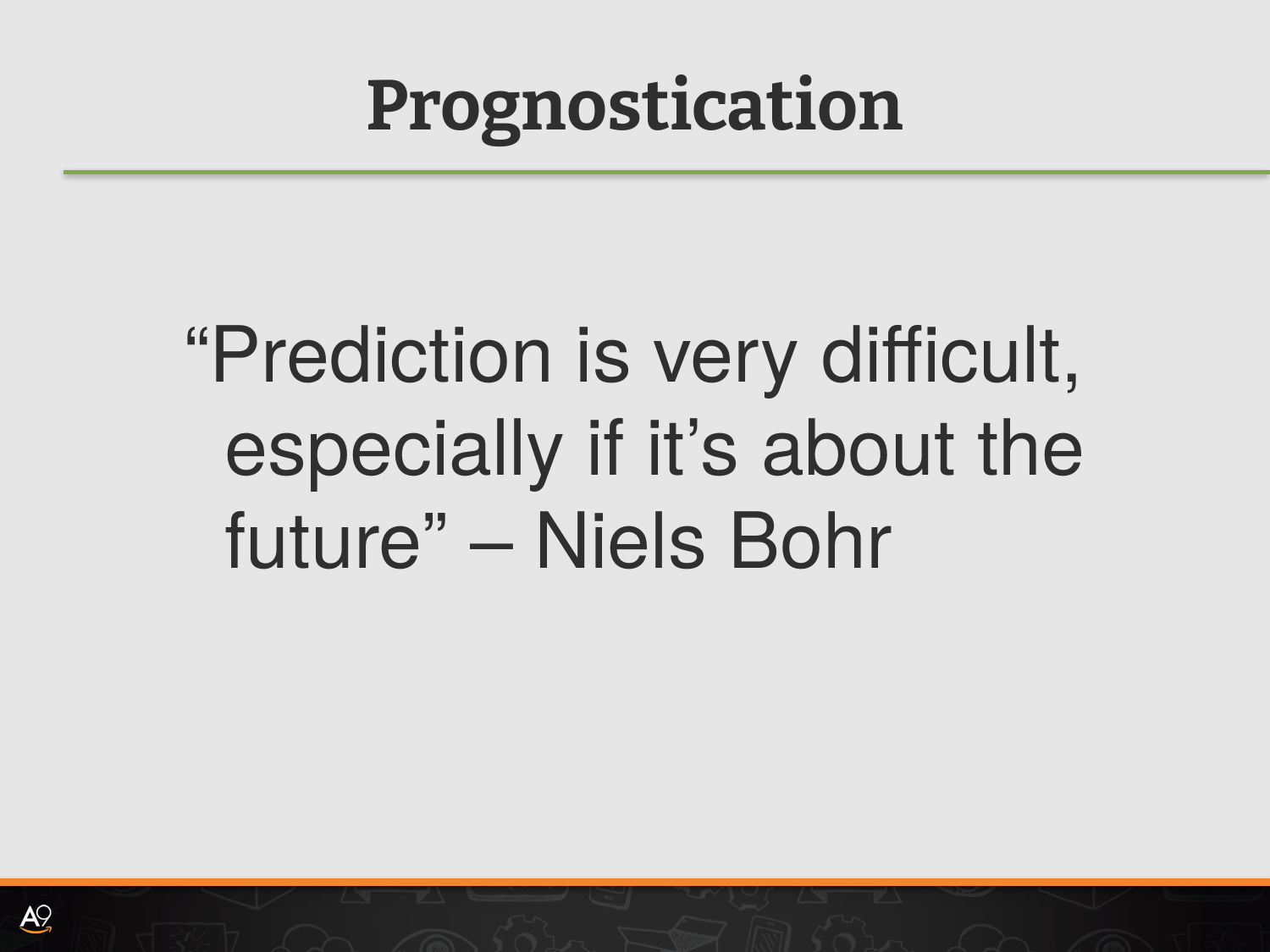

# Prognostication

     “Prediction is very difficult,
 	 especially if it’s about the
 	 future” – Niels Bohr